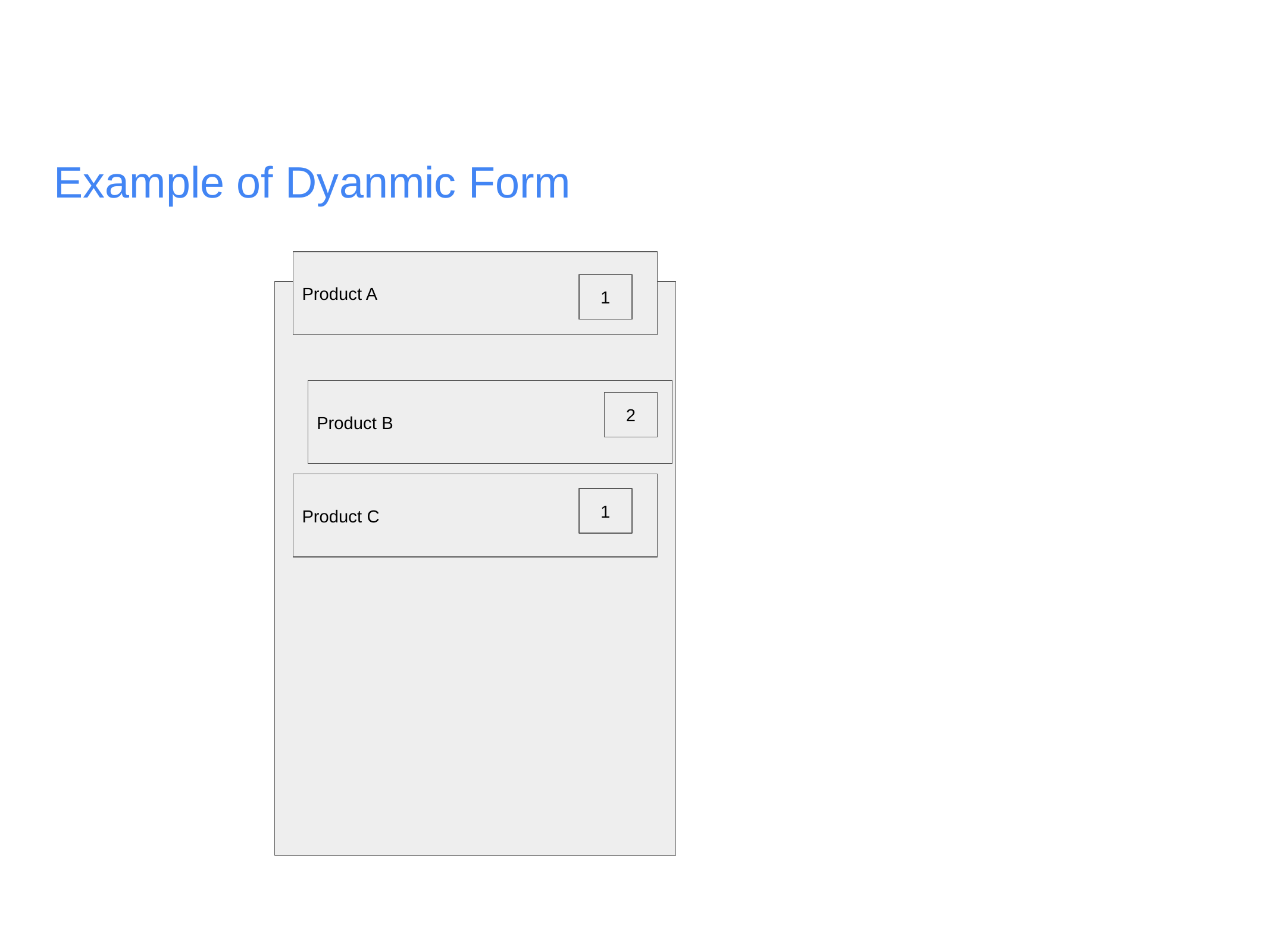

# Example of Dyanmic Form
Product A

1

Product B
2
Product C
1